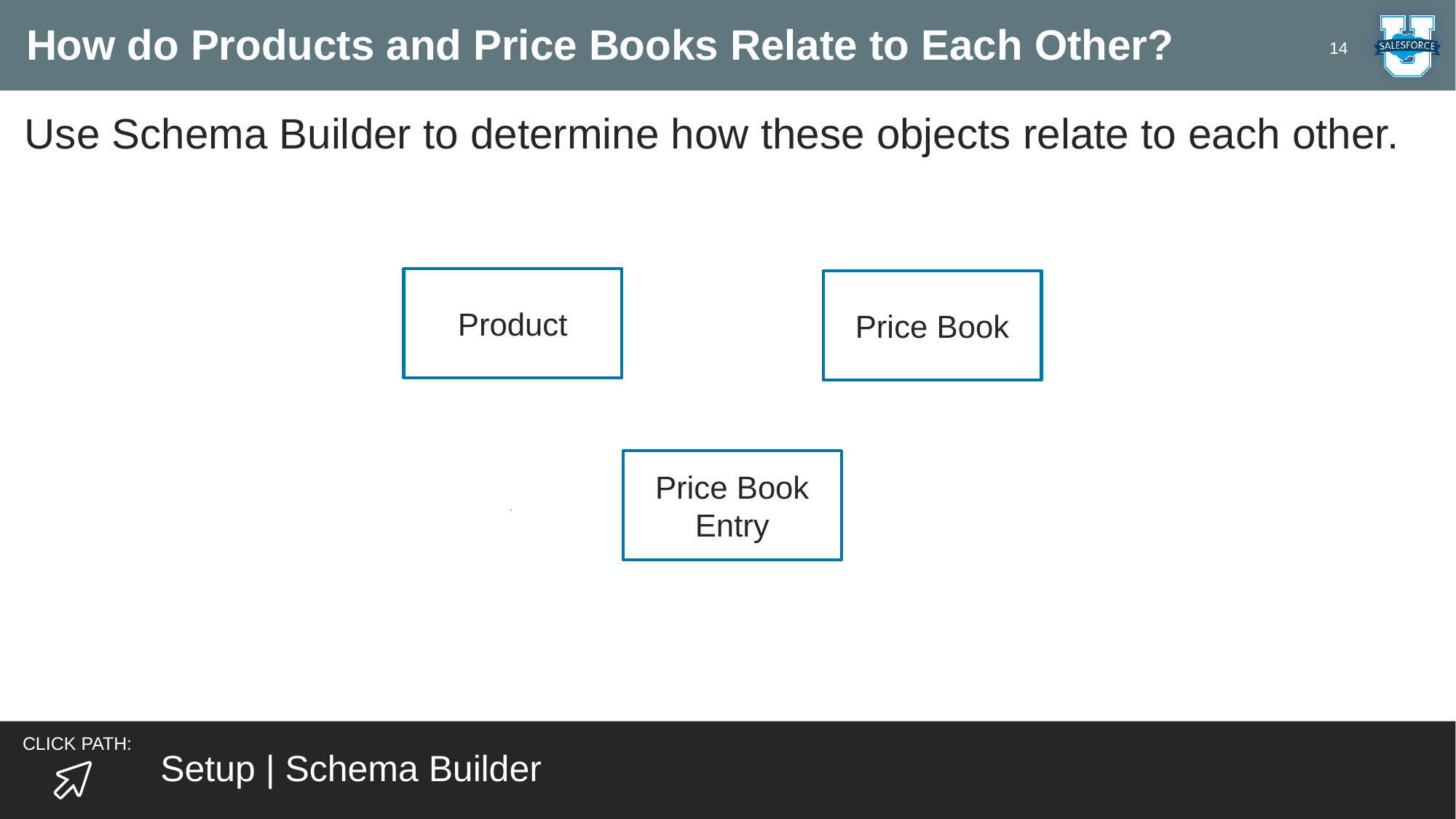

# How do Products and Price Books Relate to Each Other?
14
Use Schema Builder to determine how these objects relate to each other.
Product
Price Book

Price Book Entry

Setup | Schema Builder
CLICK PATH: